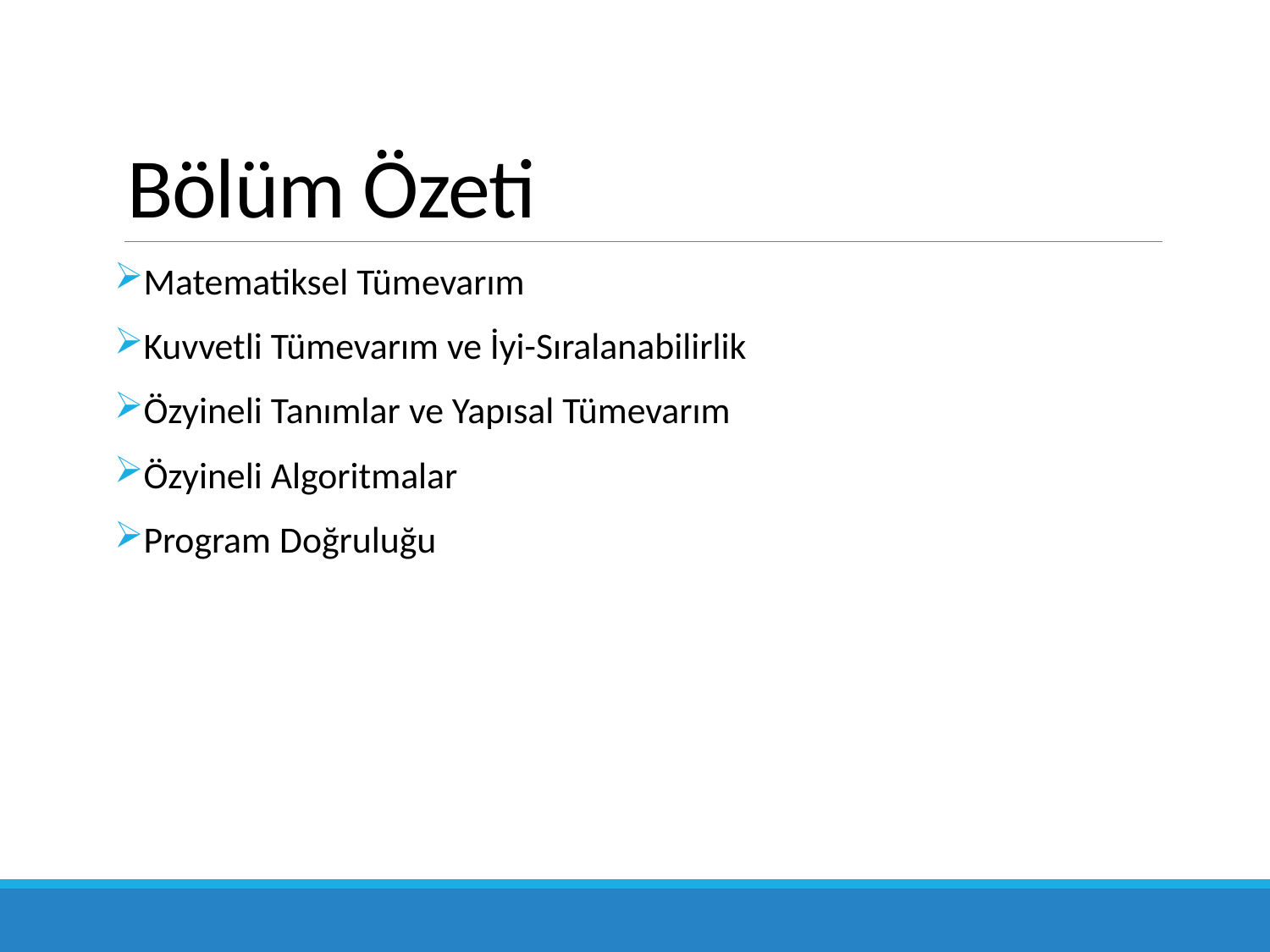

# Bölüm Özeti
Matematiksel Tümevarım
Kuvvetli Tümevarım ve İyi-Sıralanabilirlik
Özyineli Tanımlar ve Yapısal Tümevarım
Özyineli Algoritmalar
Program Doğruluğu